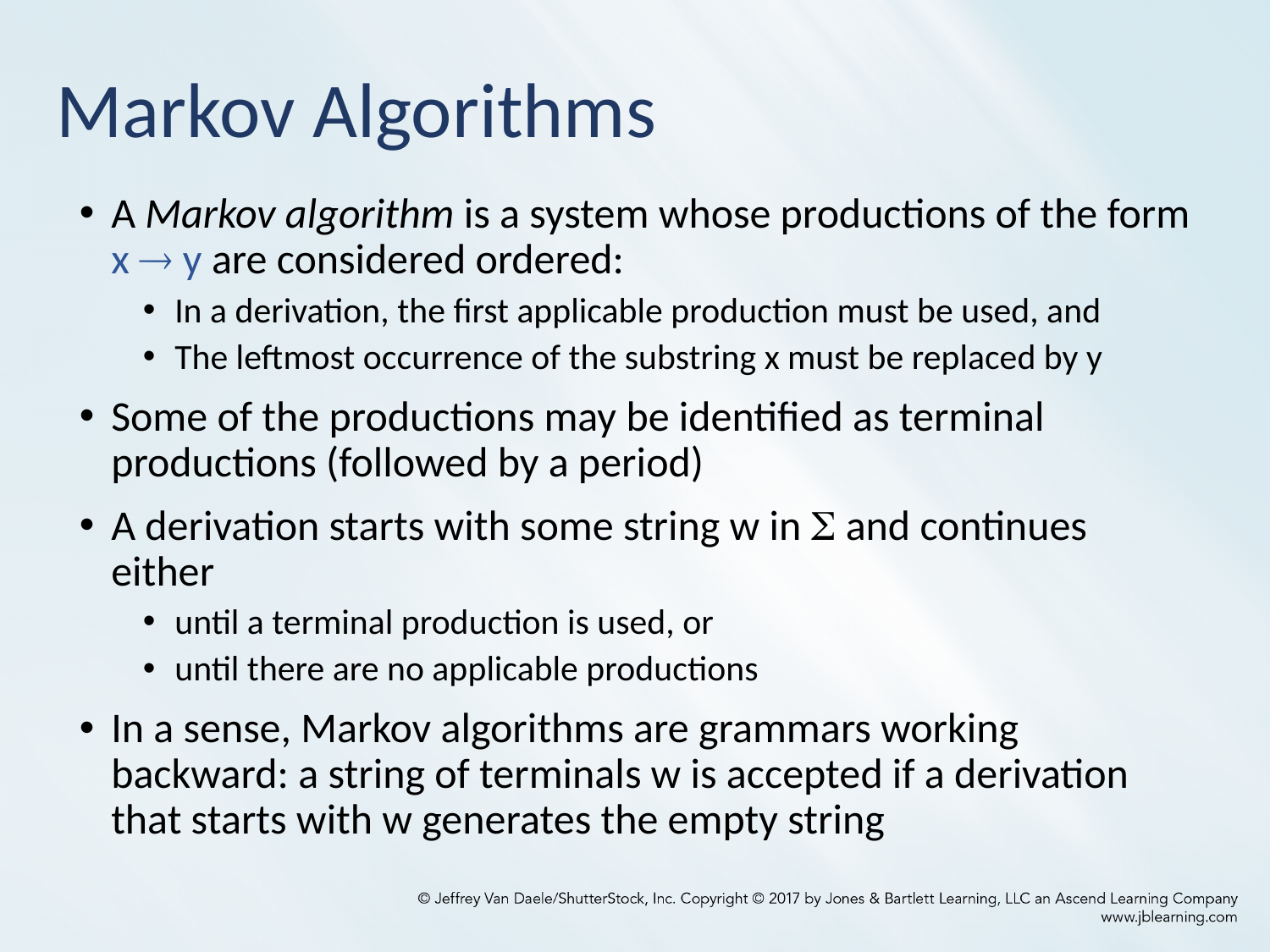

# Markov Algorithms
A Markov algorithm is a system whose productions of the form x → y are considered ordered:
In a derivation, the first applicable production must be used, and
The leftmost occurrence of the substring x must be replaced by y
Some of the productions may be identified as terminal productions (followed by a period)
A derivation starts with some string w in Σ and continues either
until a terminal production is used, or
until there are no applicable productions
In a sense, Markov algorithms are grammars working backward: a string of terminals w is accepted if a derivation that starts with w generates the empty string